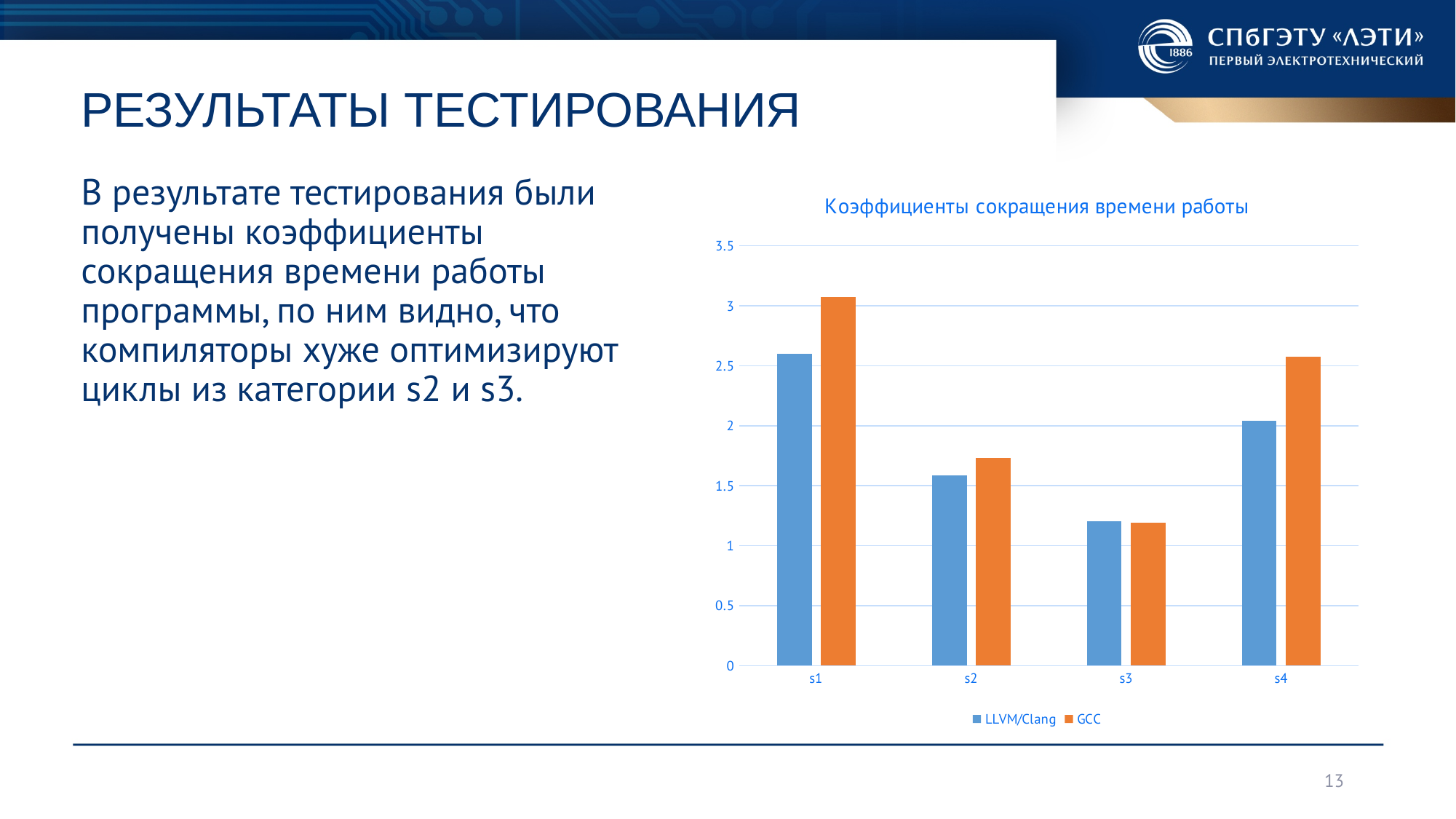

# Результаты тестирования
В результате тестирования были получены коэффициенты сокращения времени работы программы, по ним видно, что компиляторы хуже оптимизируют циклы из категории s2 и s3.

### Chart: Коэффициенты сокращения времени работы

| Category | LLVM/Clang | GCC |
|---|---|---|
| s1 | 2.601729977131906 | 3.073896011018507 |
| s2 | 1.5875251909890802 | 1.7331824357646934 |
| s3 | 1.203251274743725 | 1.1940029870215905 |
| s4 | 2.038931199783847 | 2.576245467581124 |
13